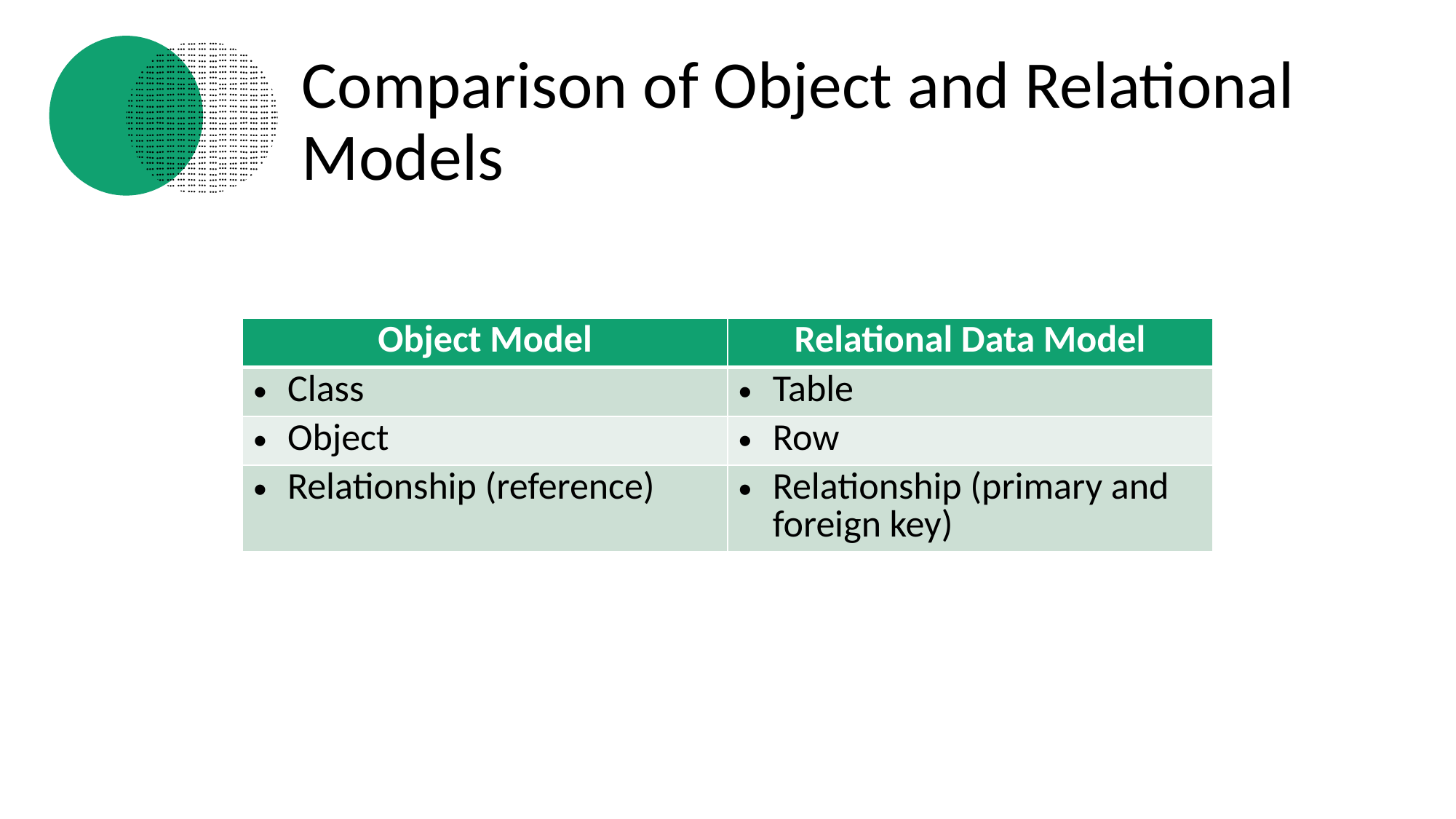

# Comparison of Object and Relational Models
| Object Model | Relational Data Model |
| --- | --- |
| Class | Table |
| Object | Row |
| Relationship (reference) | Relationship (primary and foreign key) |